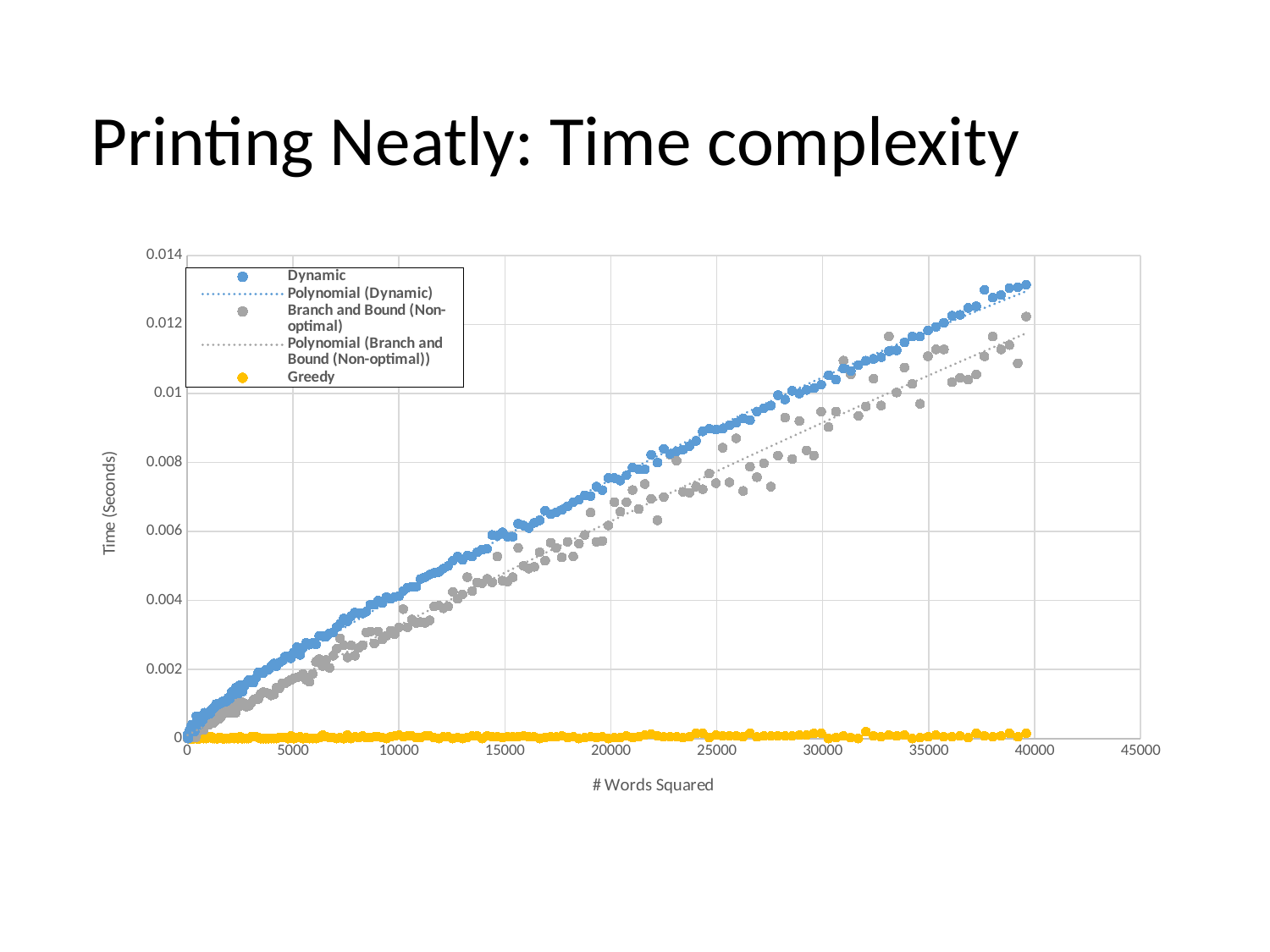

# Printing Neatly: Time complexity

### Chart

| Category | Dynamic |  | Greedy |
|---|---|---|---|